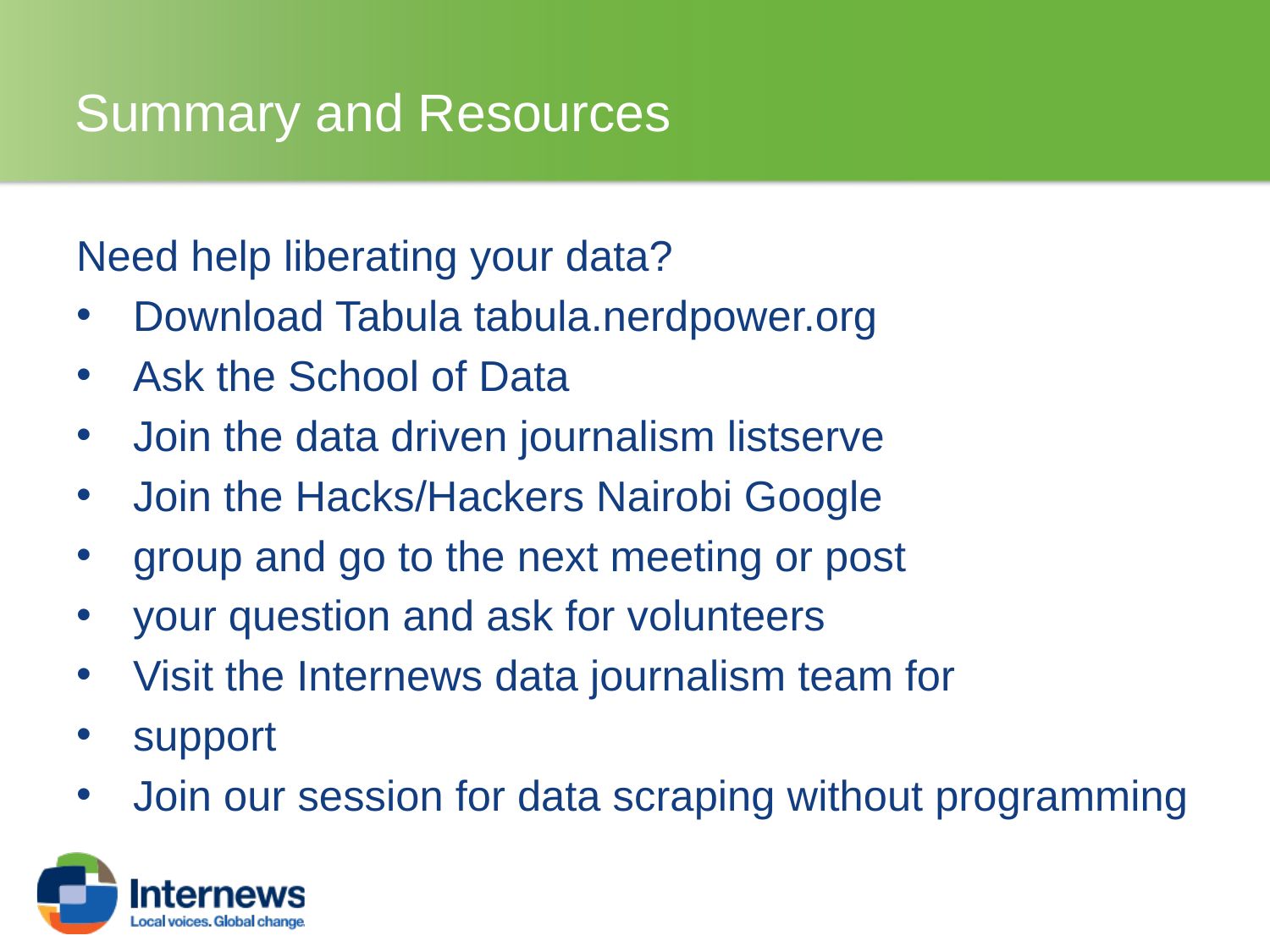

# Summary and Resources
Need help liberating your data?
Download Tabula tabula.nerdpower.org
Ask the School of Data
Join the data driven journalism listserve
Join the Hacks/Hackers Nairobi Google
group and go to the next meeting or post
your question and ask for volunteers
Visit the Internews data journalism team for
support
Join our session for data scraping without programming